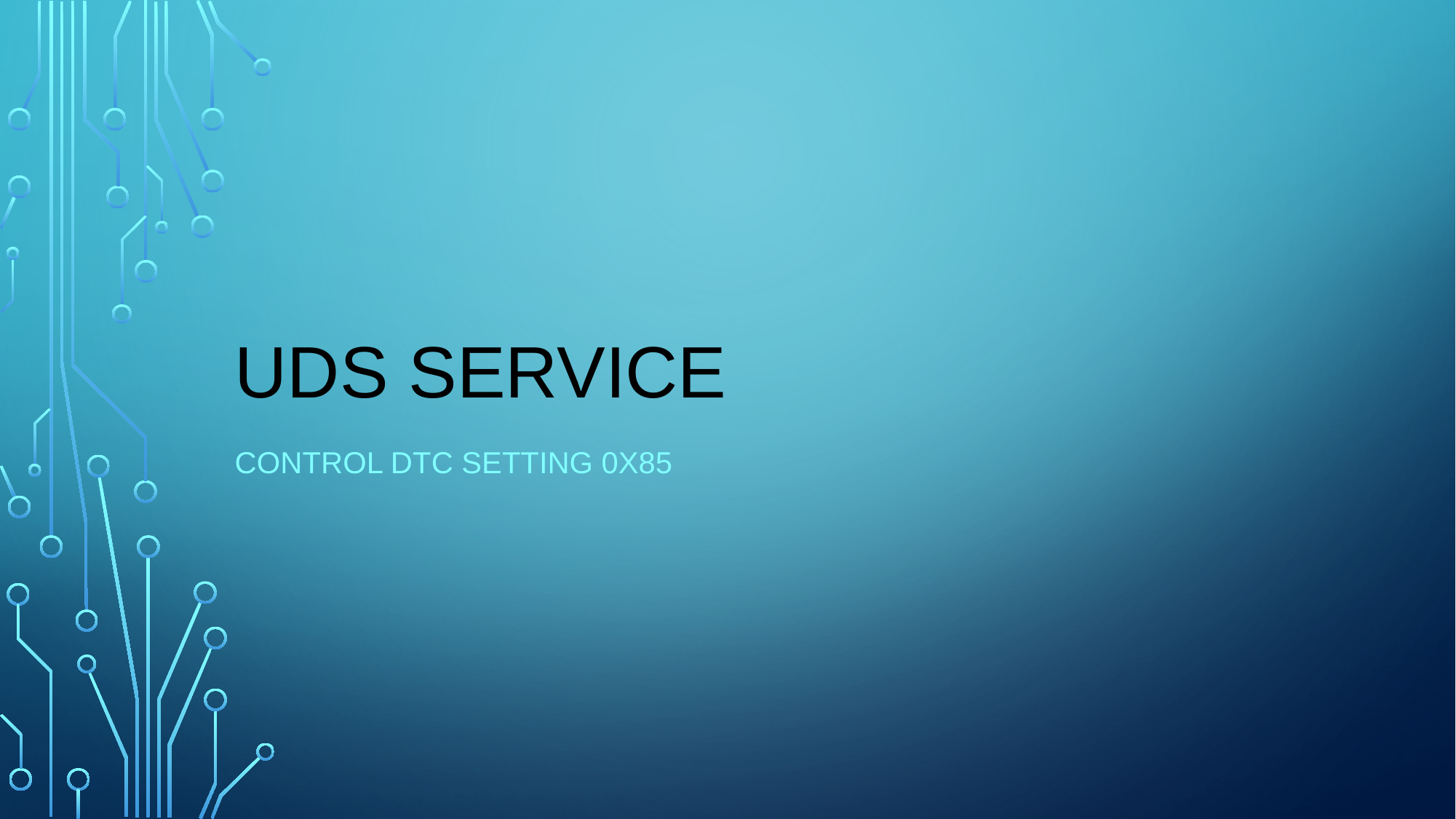

# UDS service
Control dtc setting 0x85